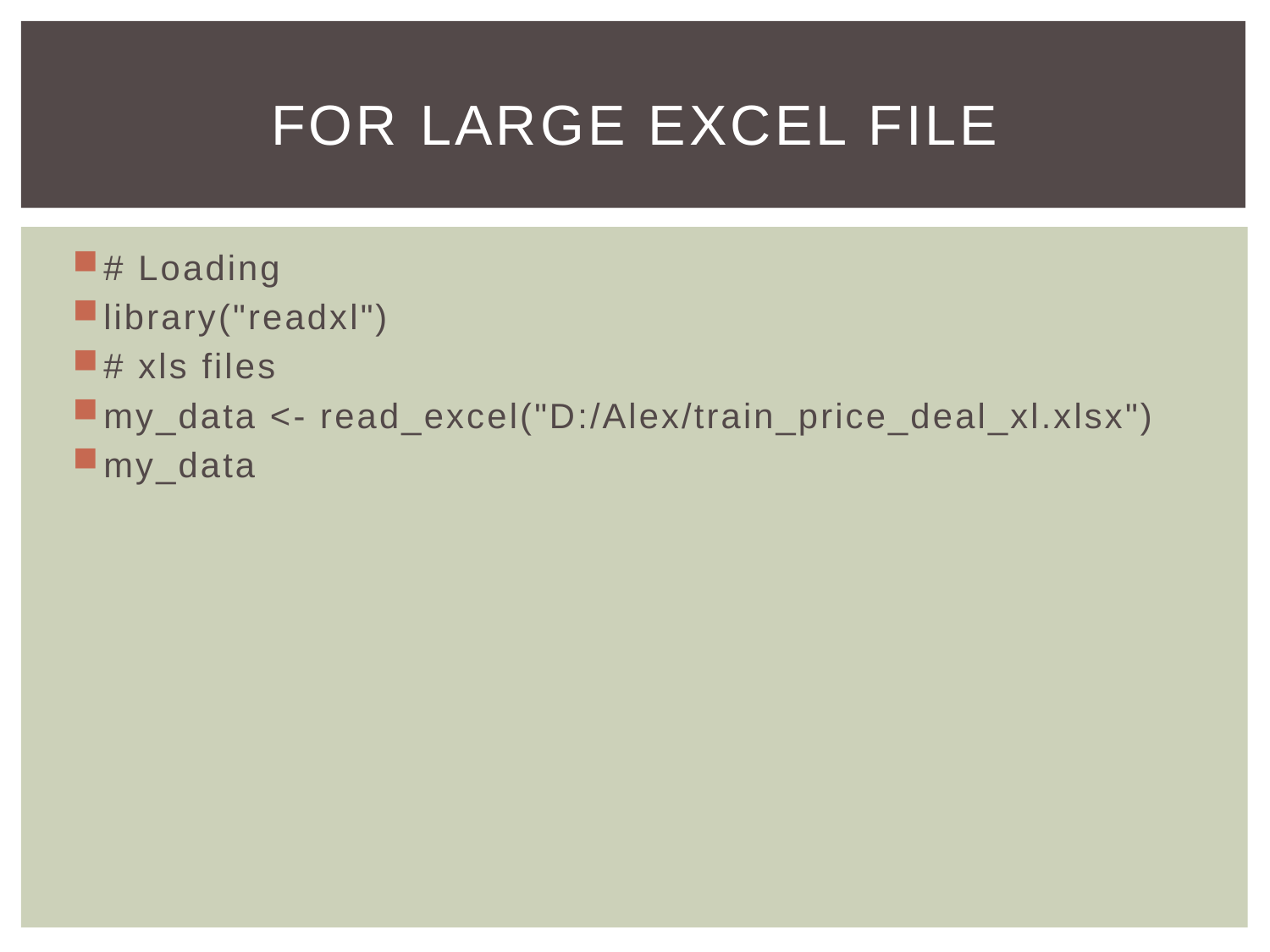

# For large Excel file
# Loading
library("readxl")
# xls files
my_data <- read_excel("D:/Alex/train_price_deal_xl.xlsx")
my_data